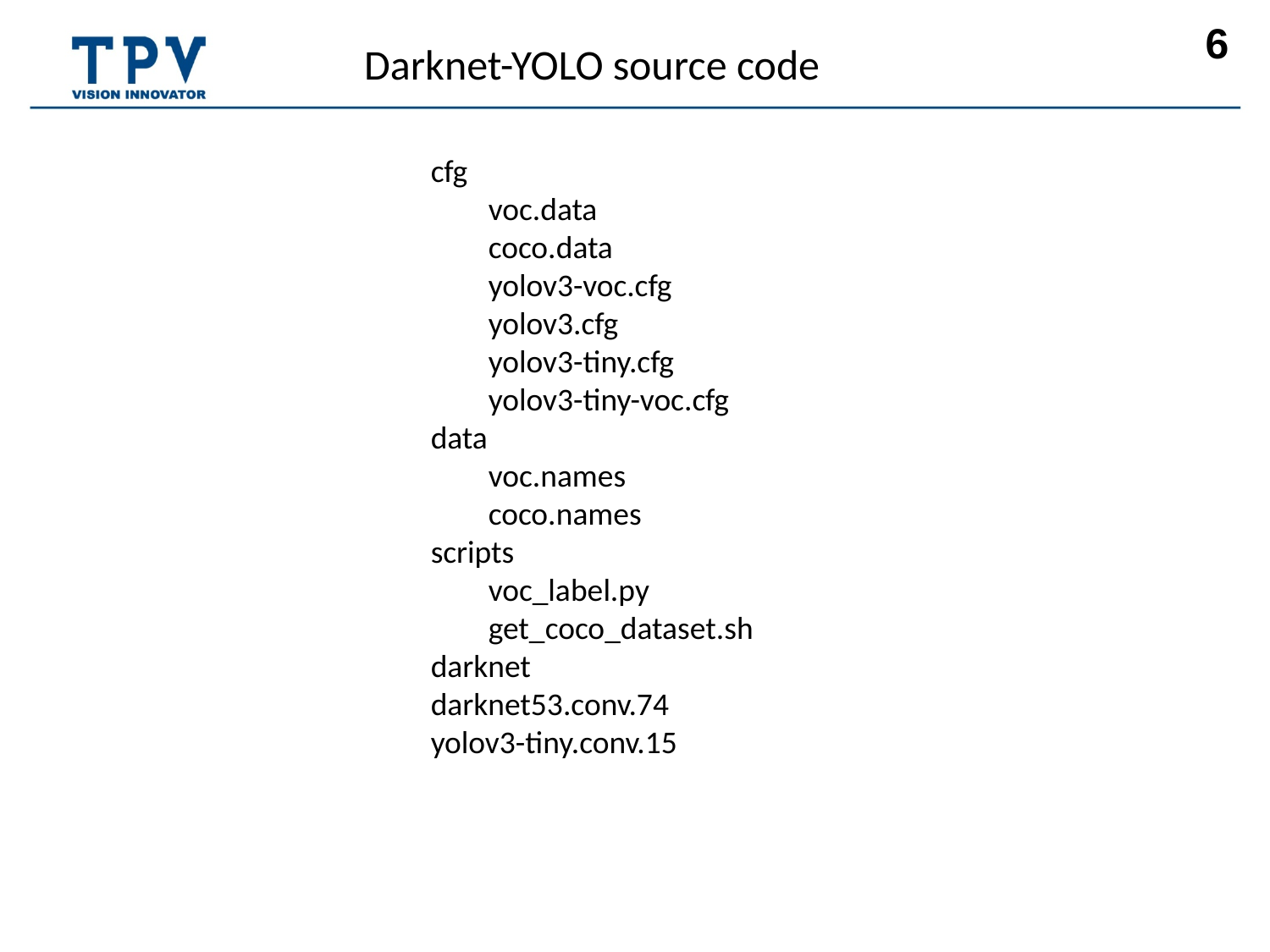

Darknet-YOLO source code
cfg
        voc.data
        coco.data
        yolov3-voc.cfg
        yolov3.cfg
        yolov3-tiny.cfg
        yolov3-tiny-voc.cfg
data
        voc.names
        coco.names
scripts
        voc_label.py
        get_coco_dataset.sh
darknet
darknet53.conv.74
yolov3-tiny.conv.15